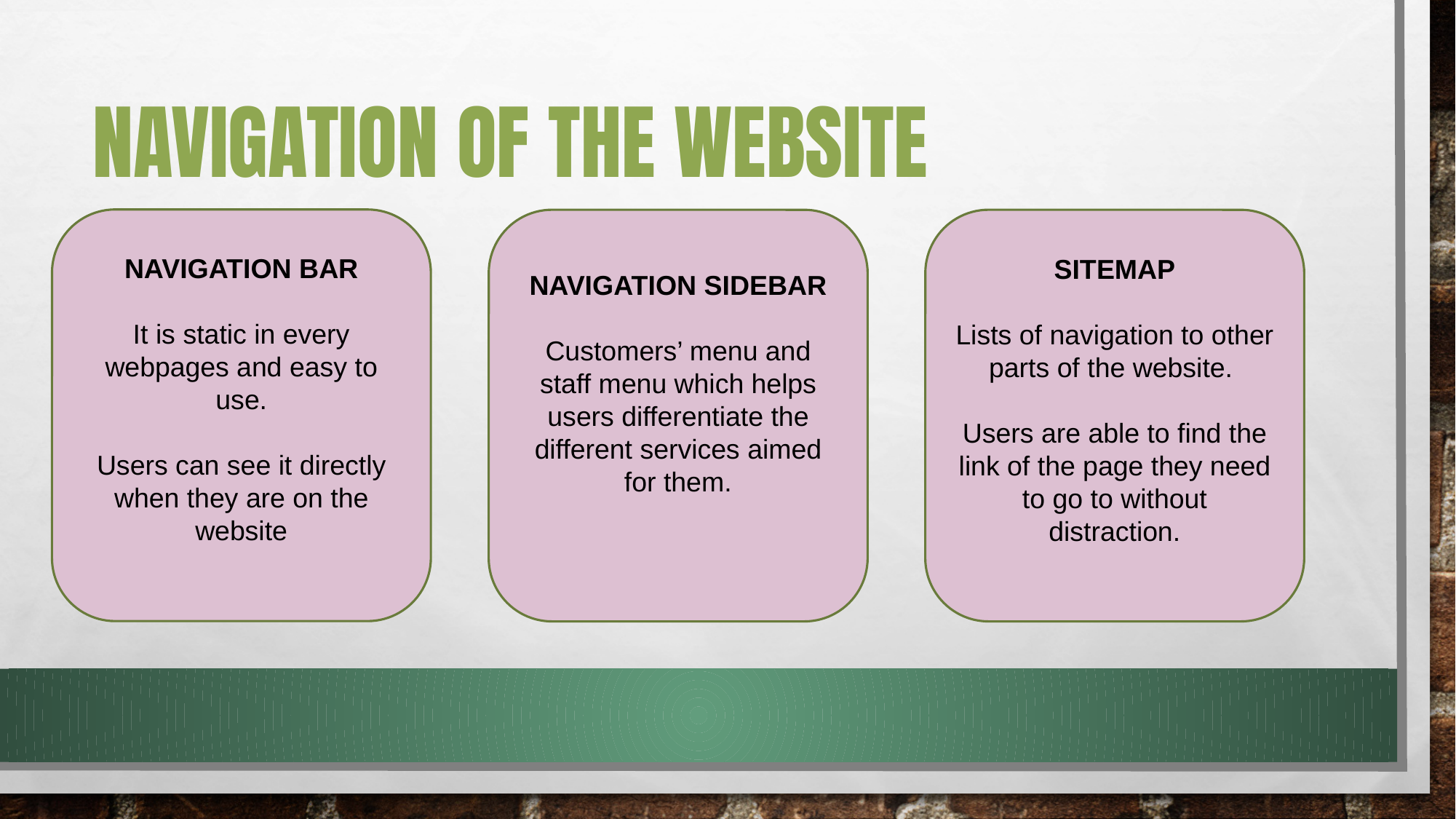

# Navigation of the website

NAVIGATION BAR

It is static in every webpages and easy to use.

Users can see it directly when they are on the website

NAVIGATION SIDEBAR

Customers’ menu and staff menu which helps users differentiate the different services aimed for them.

SITEMAP

Lists of navigation to other parts of the website.

Users are able to find the link of the page they need to go to without distraction.